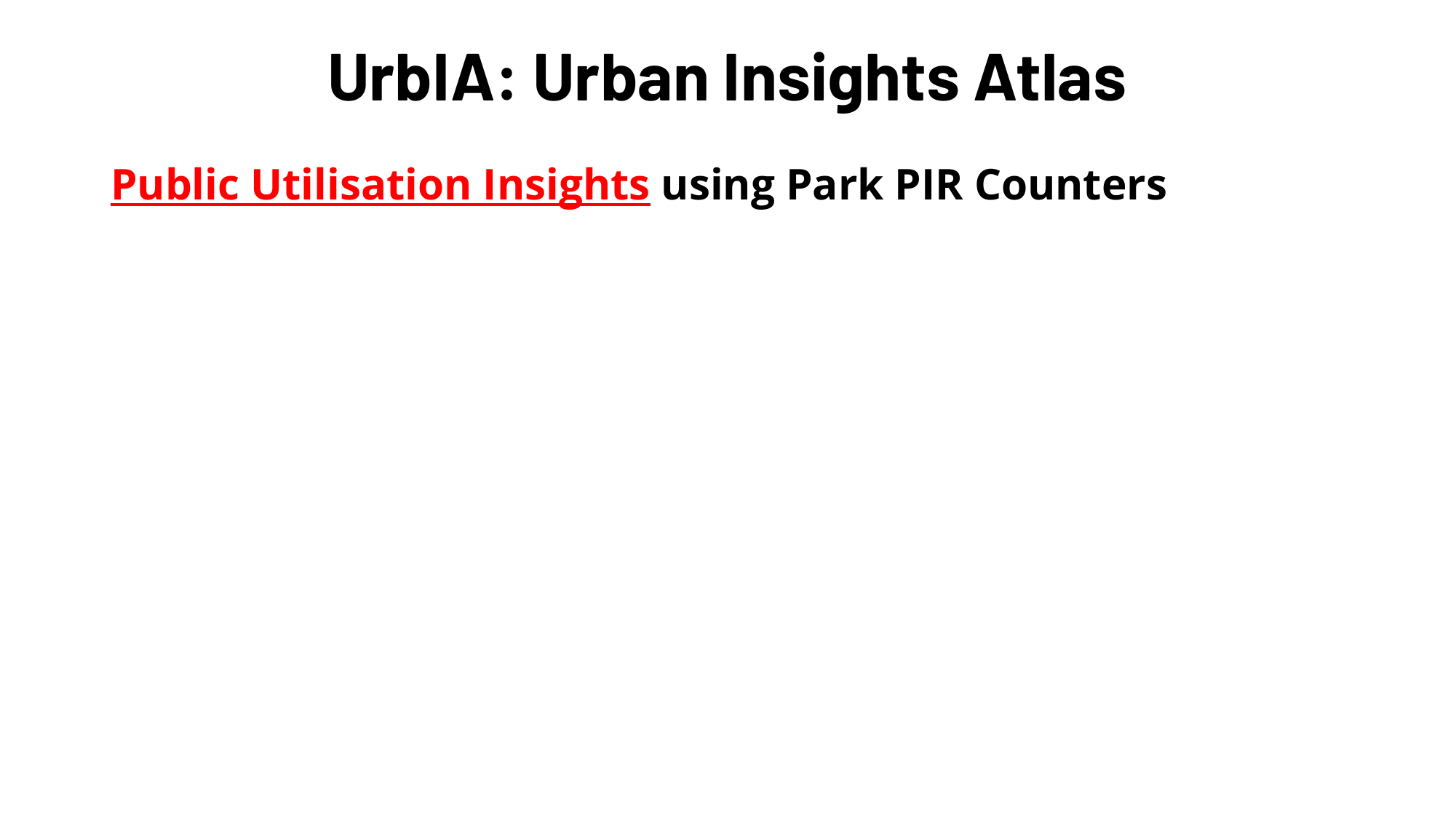

# UrbIA: Urban Insights Atlas
Public Utilisation Insights using Park PIR Counters